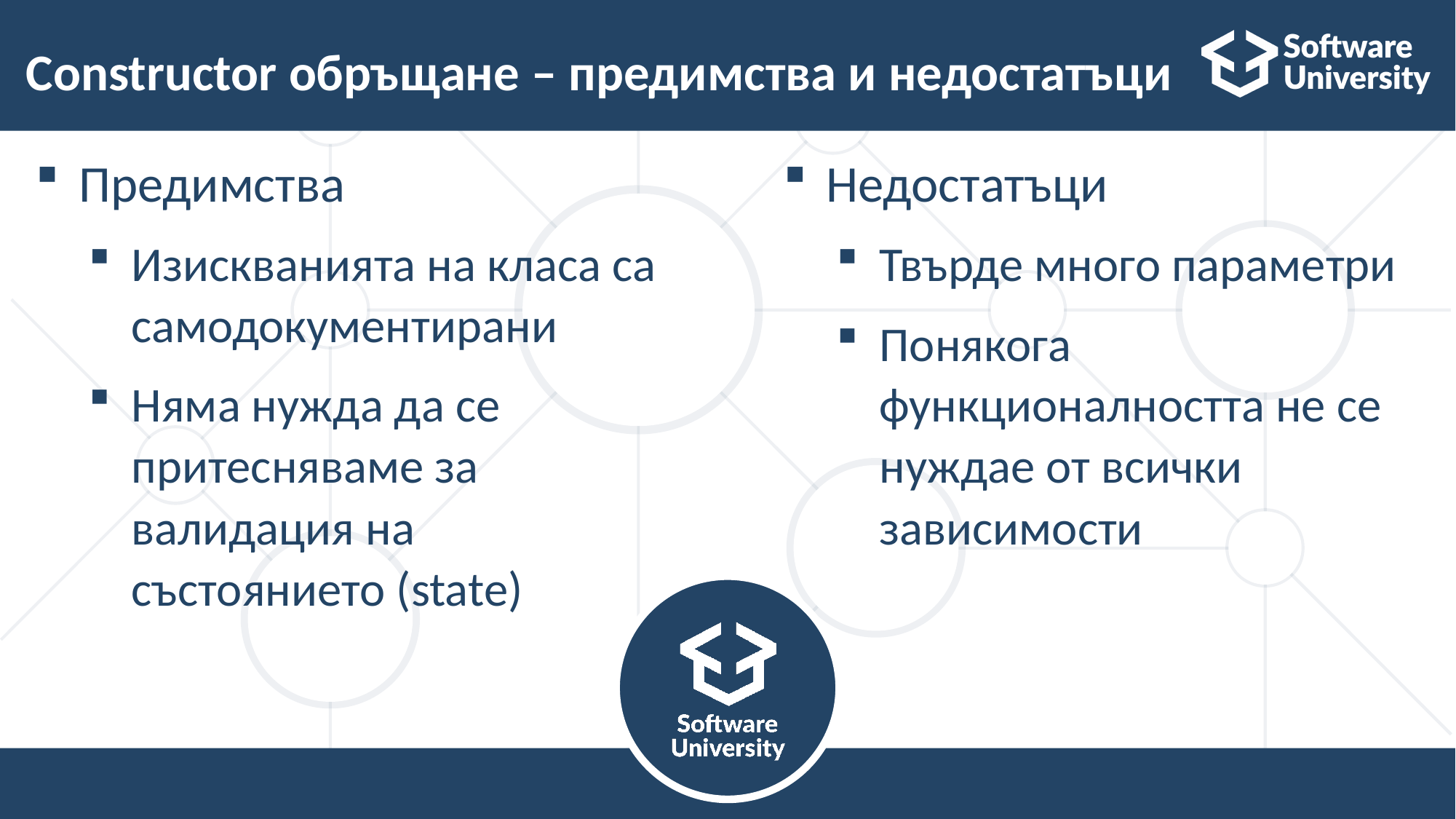

# Constructor обръщане – предимства и недостатъци
Предимства
Изискванията на класа са самодокументирани
Няма нужда да се притесняваме за валидация на състоянието (state)

Недостатъци
Твърде много параметри
Понякога функционалността не се нуждае от всички зависимости

36